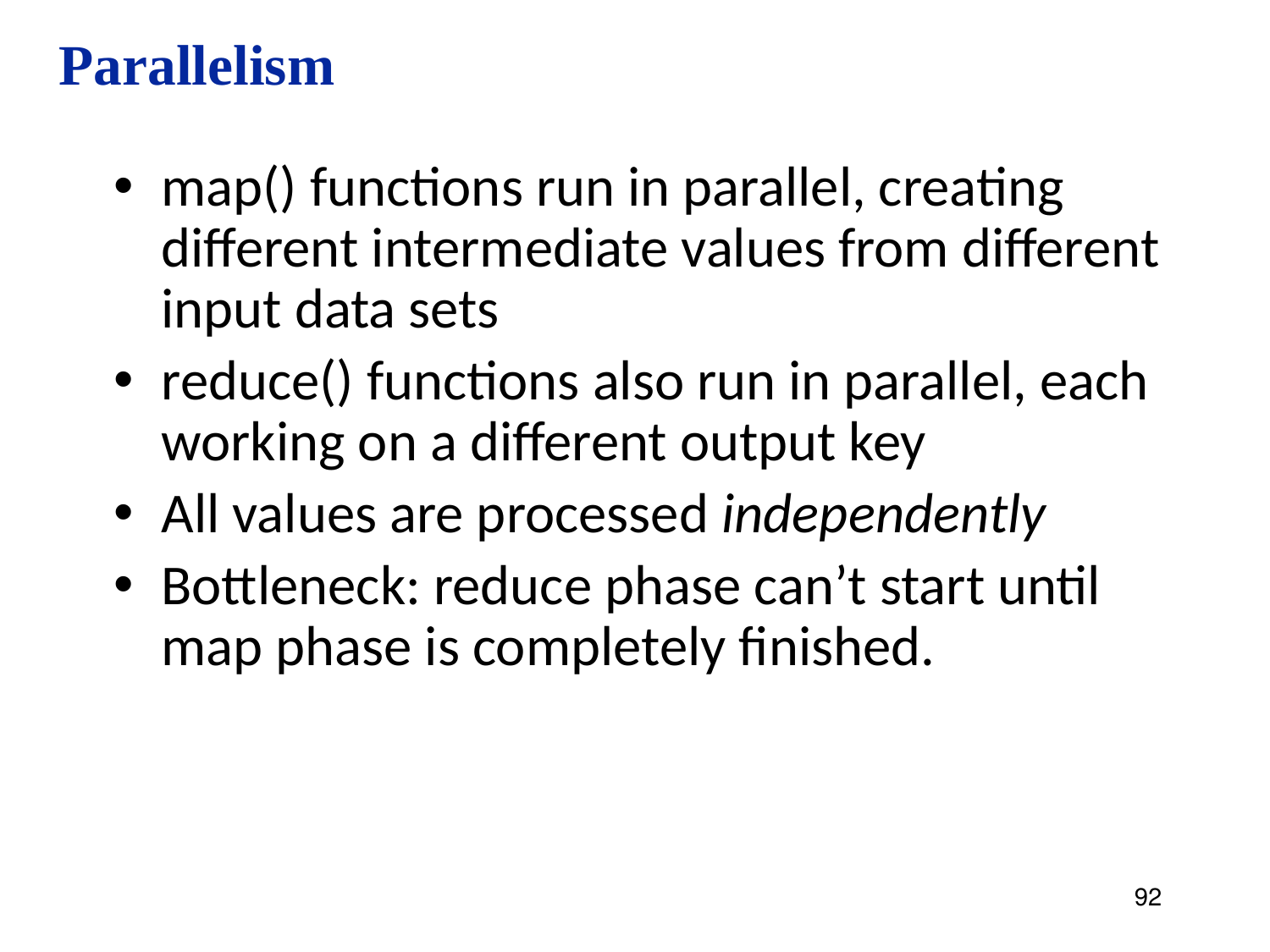

Parallelism
map() functions run in parallel, creating different intermediate values from different input data sets
reduce() functions also run in parallel, each working on a different output key
All values are processed independently
Bottleneck: reduce phase can’t start until map phase is completely finished.
92